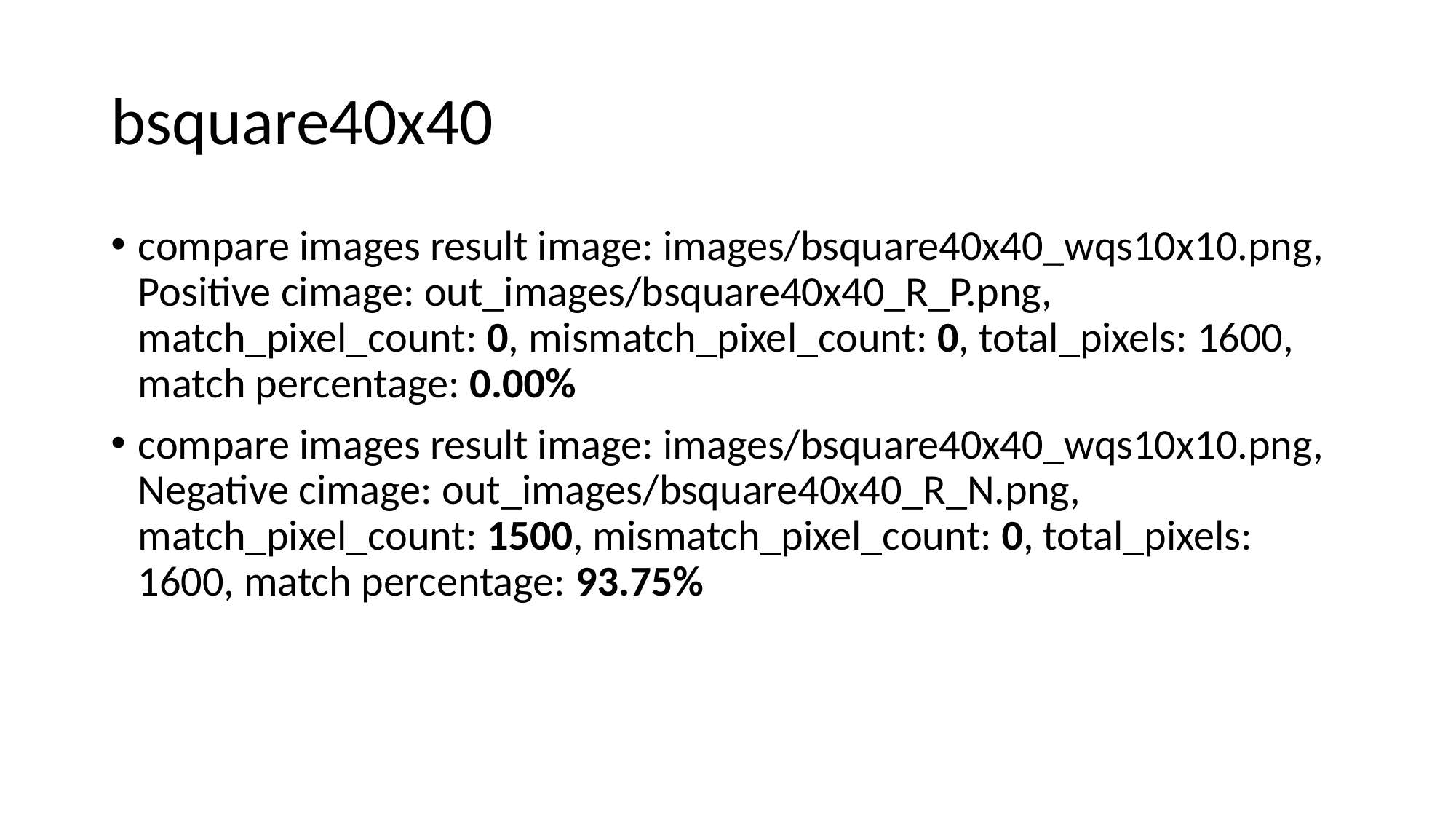

# bsquare40x40
compare images result image: images/bsquare40x40_wqs10x10.png, Positive cimage: out_images/bsquare40x40_R_P.png, match_pixel_count: 0, mismatch_pixel_count: 0, total_pixels: 1600, match percentage: 0.00%
compare images result image: images/bsquare40x40_wqs10x10.png, Negative cimage: out_images/bsquare40x40_R_N.png, match_pixel_count: 1500, mismatch_pixel_count: 0, total_pixels: 1600, match percentage: 93.75%